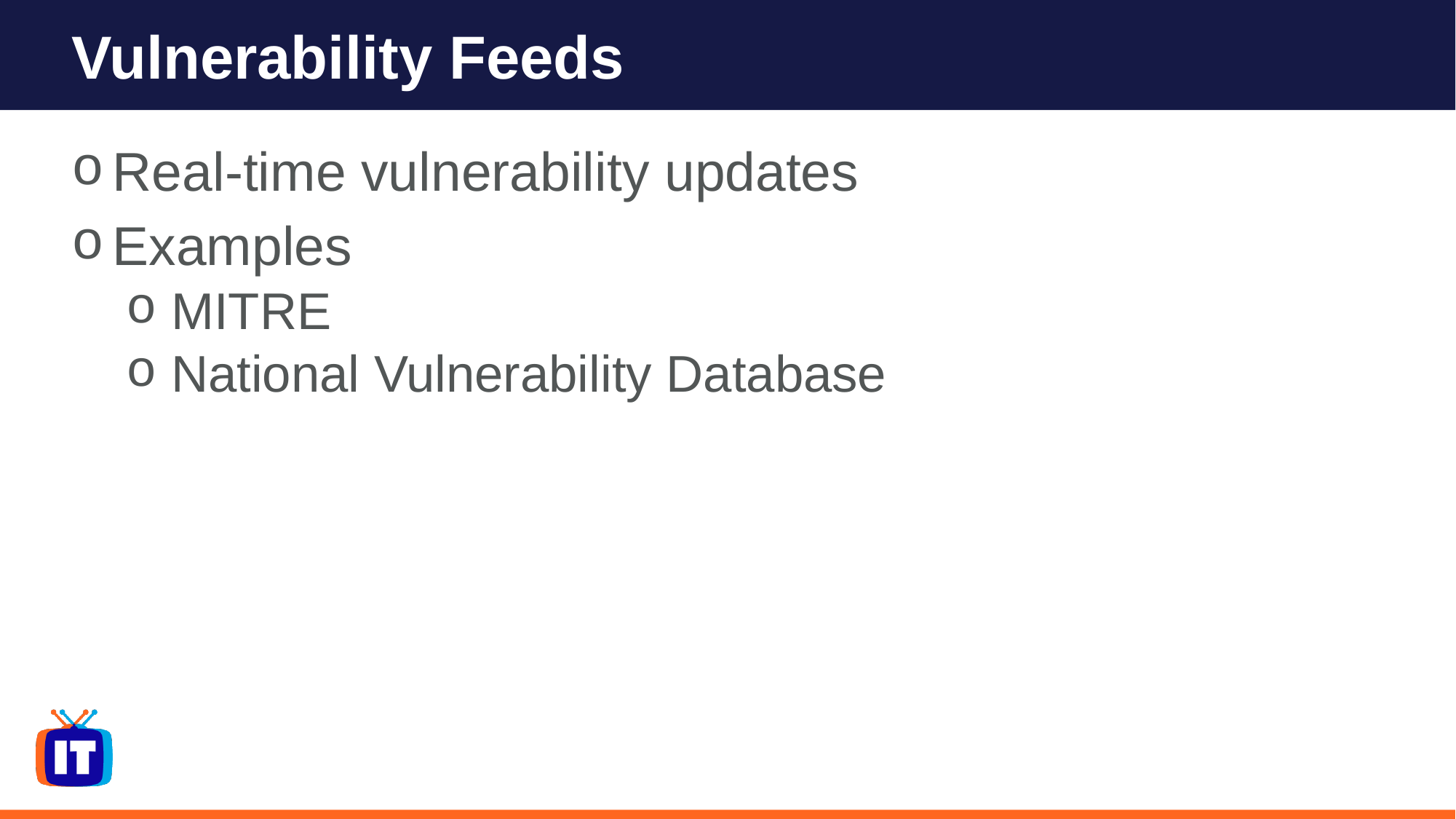

# Vulnerability Feeds
Real-time vulnerability updates
Examples
 MITRE
 National Vulnerability Database